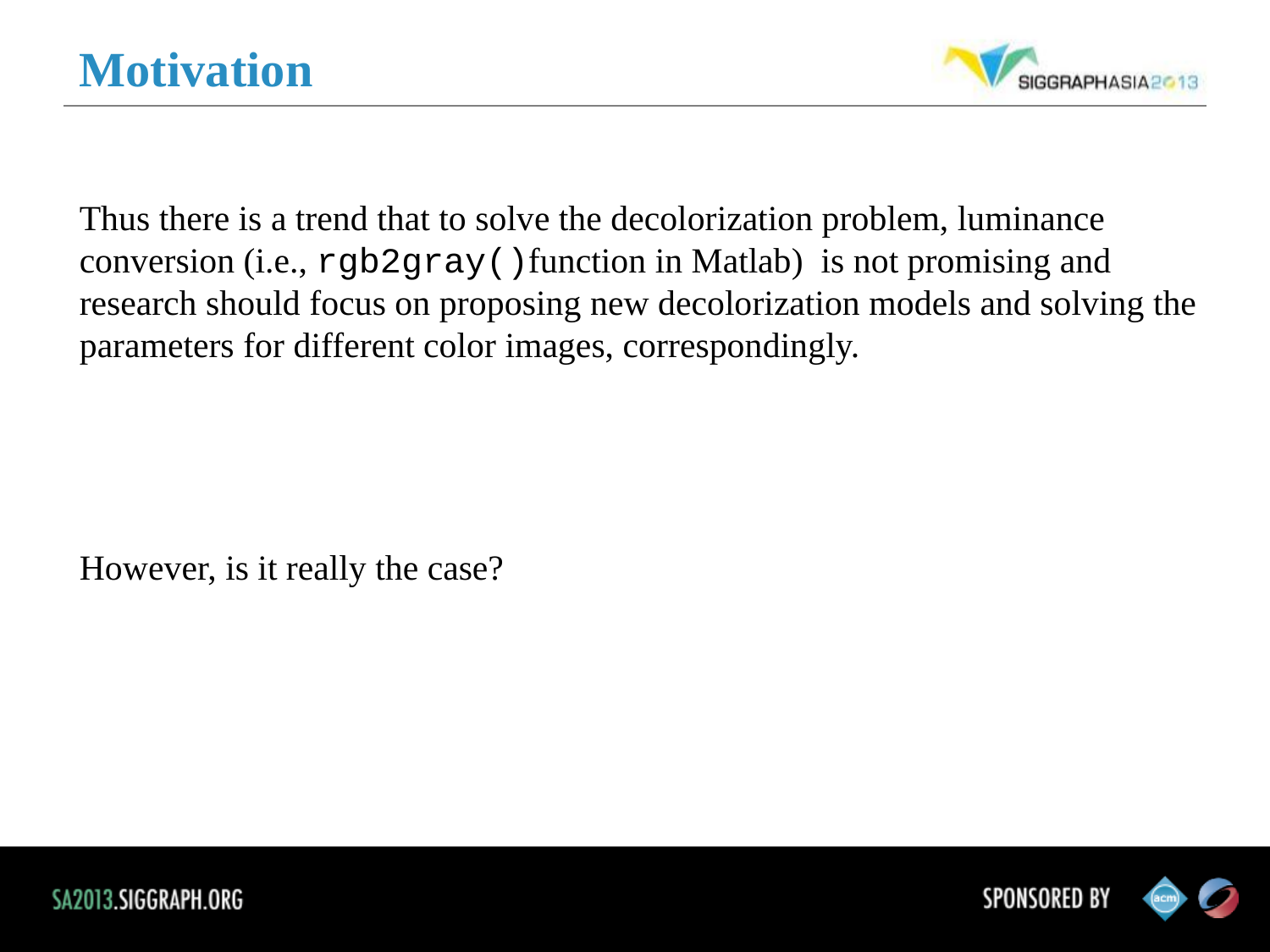

Motivation
Thus there is a trend that to solve the decolorization problem, luminance conversion (i.e., rgb2gray()function in Matlab)  is not promising and research should focus on proposing new decolorization models and solving the parameters for different color images, correspondingly.
However, is it really the case?